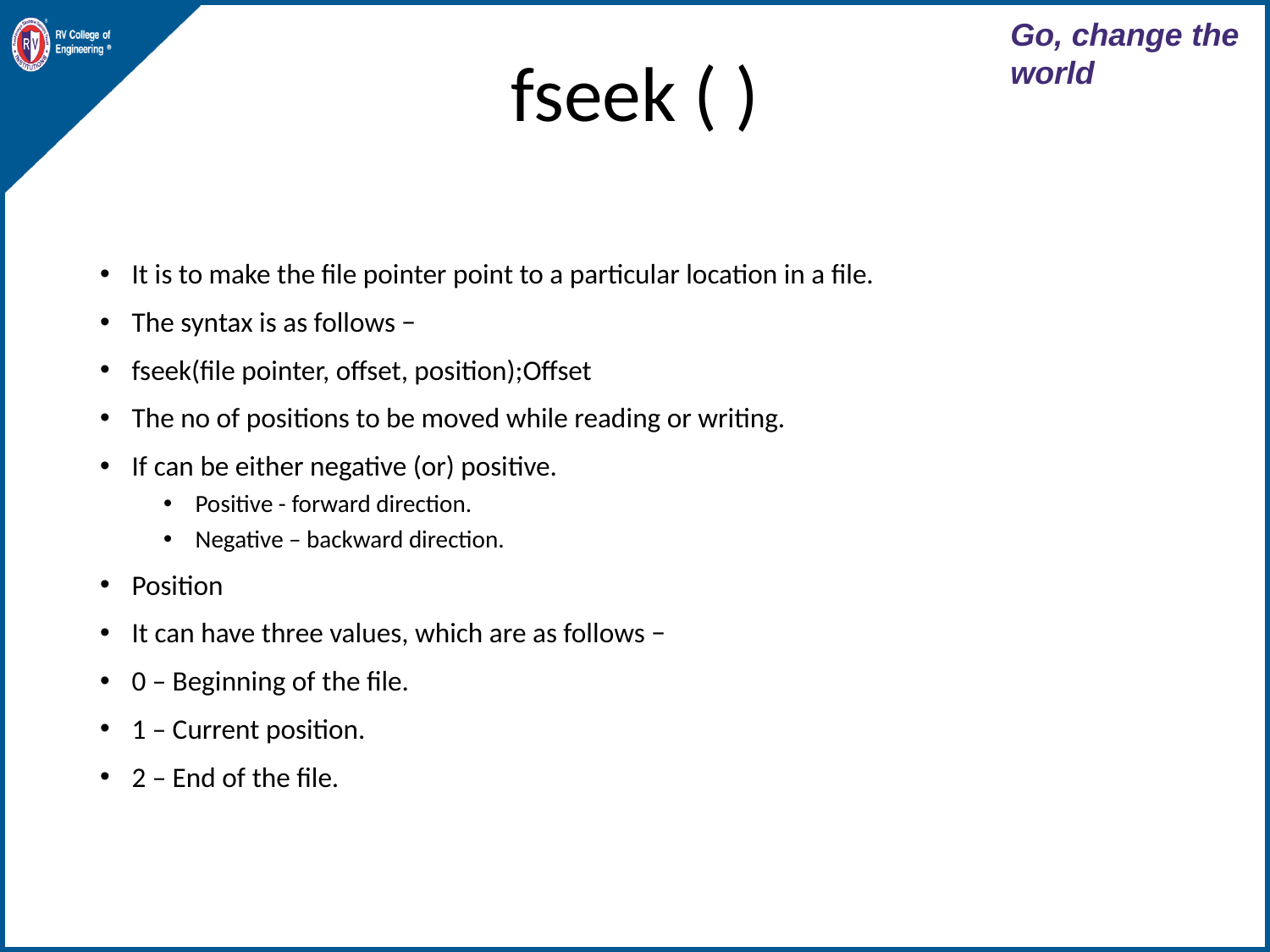

# fseek ( )
It is to make the file pointer point to a particular location in a file.
The syntax is as follows −
fseek(file pointer, offset, position);Offset
The no of positions to be moved while reading or writing.
If can be either negative (or) positive.
Positive - forward direction.
Negative – backward direction.
Position
It can have three values, which are as follows −
0 – Beginning of the file.
1 – Current position.
2 – End of the file.